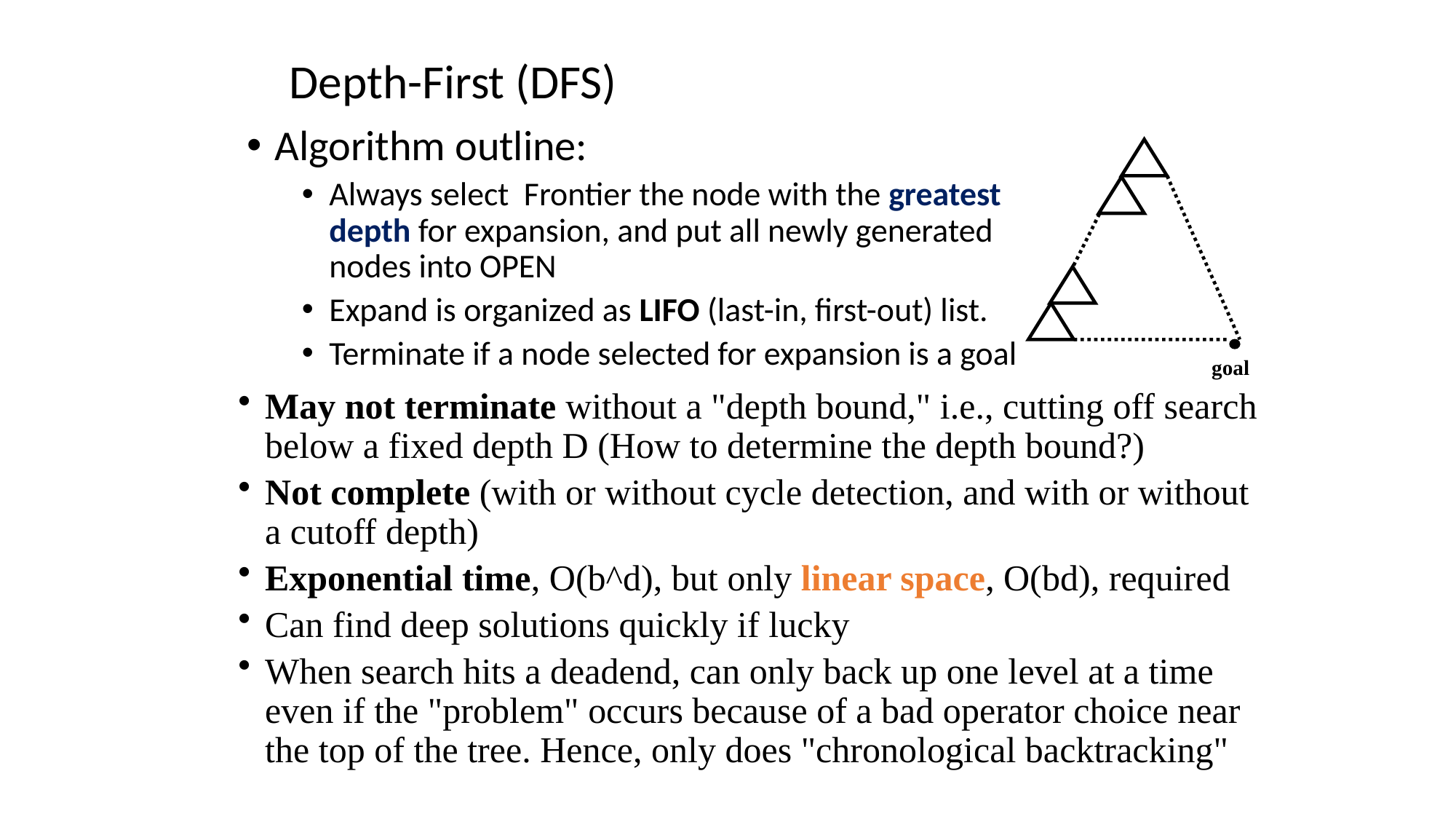

# Depth-First (DFS)
Algorithm outline:
Always select  Frontier the node with the greatest depth for expansion, and put all newly generated nodes into OPEN
Expand is organized as LIFO (last-in, first-out) list.
Terminate if a node selected for expansion is a goal

goal
May not terminate without a "depth bound," i.e., cutting off search below a fixed depth D (How to determine the depth bound?)
Not complete (with or without cycle detection, and with or without a cutoff depth)
Exponential time, O(b^d), but only linear space, O(bd), required
Can find deep solutions quickly if lucky
When search hits a deadend, can only back up one level at a time even if the "problem" occurs because of a bad operator choice near the top of the tree. Hence, only does "chronological backtracking"